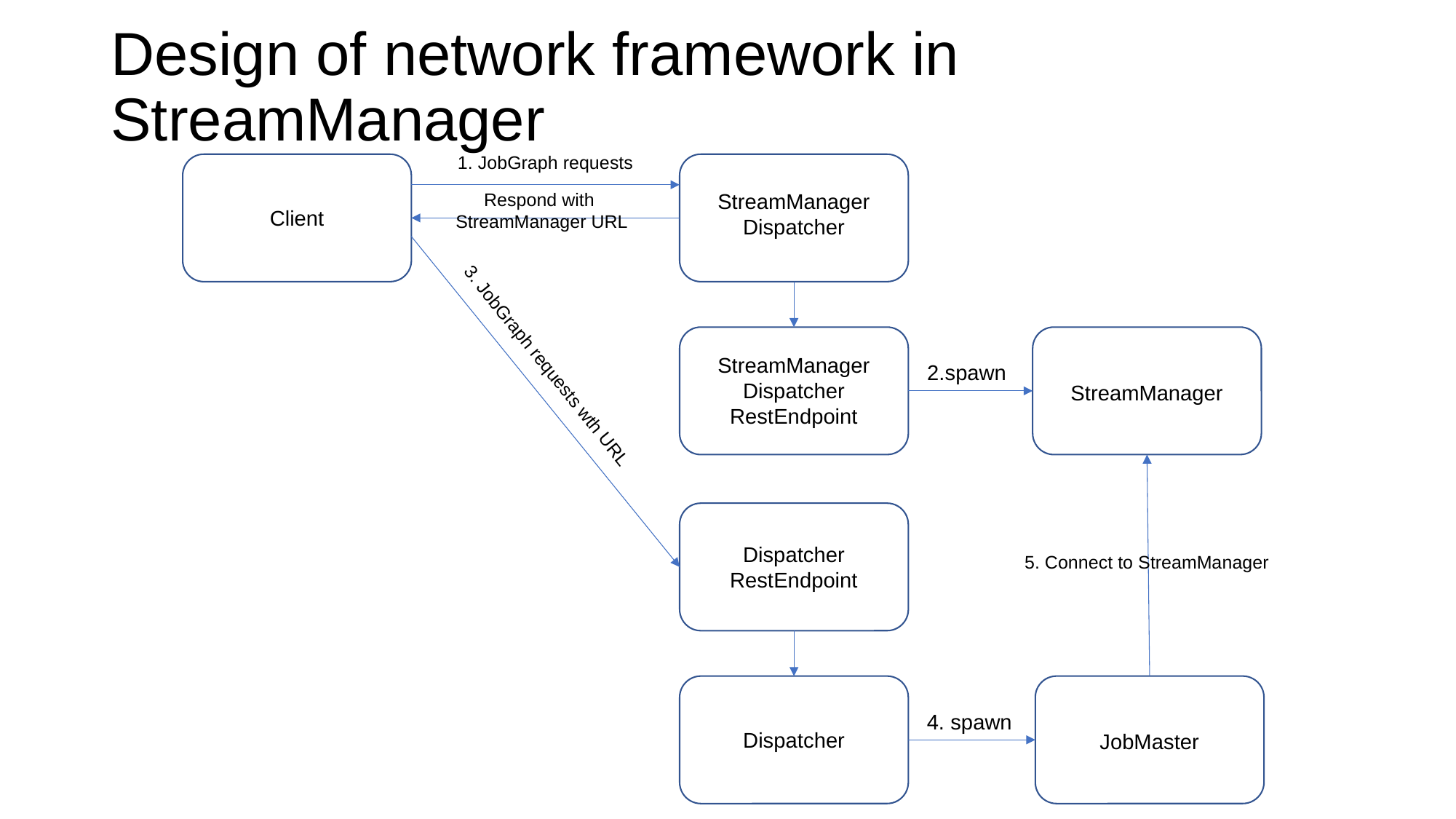

# Design of network framework in StreamManager
1. JobGraph requests

Respond with
StreamManager URL
StreamManager
Dispatcher
Client

StreamManager
Dispatcher
RestEndpoint
3. JobGraph requests wth URL
2.spawn
StreamManager

Dispatcher
RestEndpoint
5. Connect to StreamManager

4. spawn
Dispatcher
JobMaster